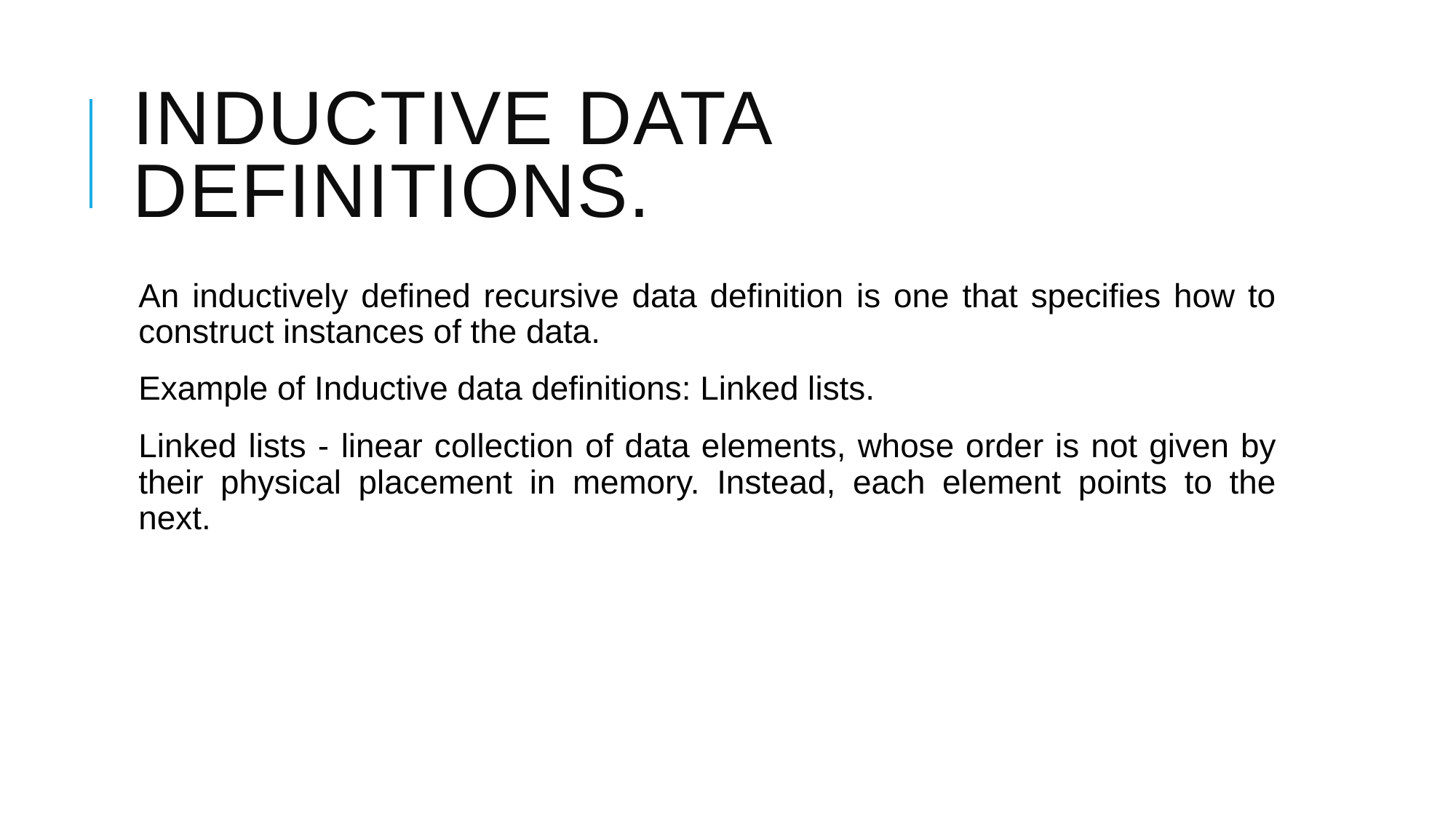

# Inductive data definitions.
An inductively defined recursive data definition is one that specifies how to construct instances of the data.
Example of Inductive data definitions: Linked lists.
Linked lists - linear collection of data elements, whose order is not given by their physical placement in memory. Instead, each element points to the next.